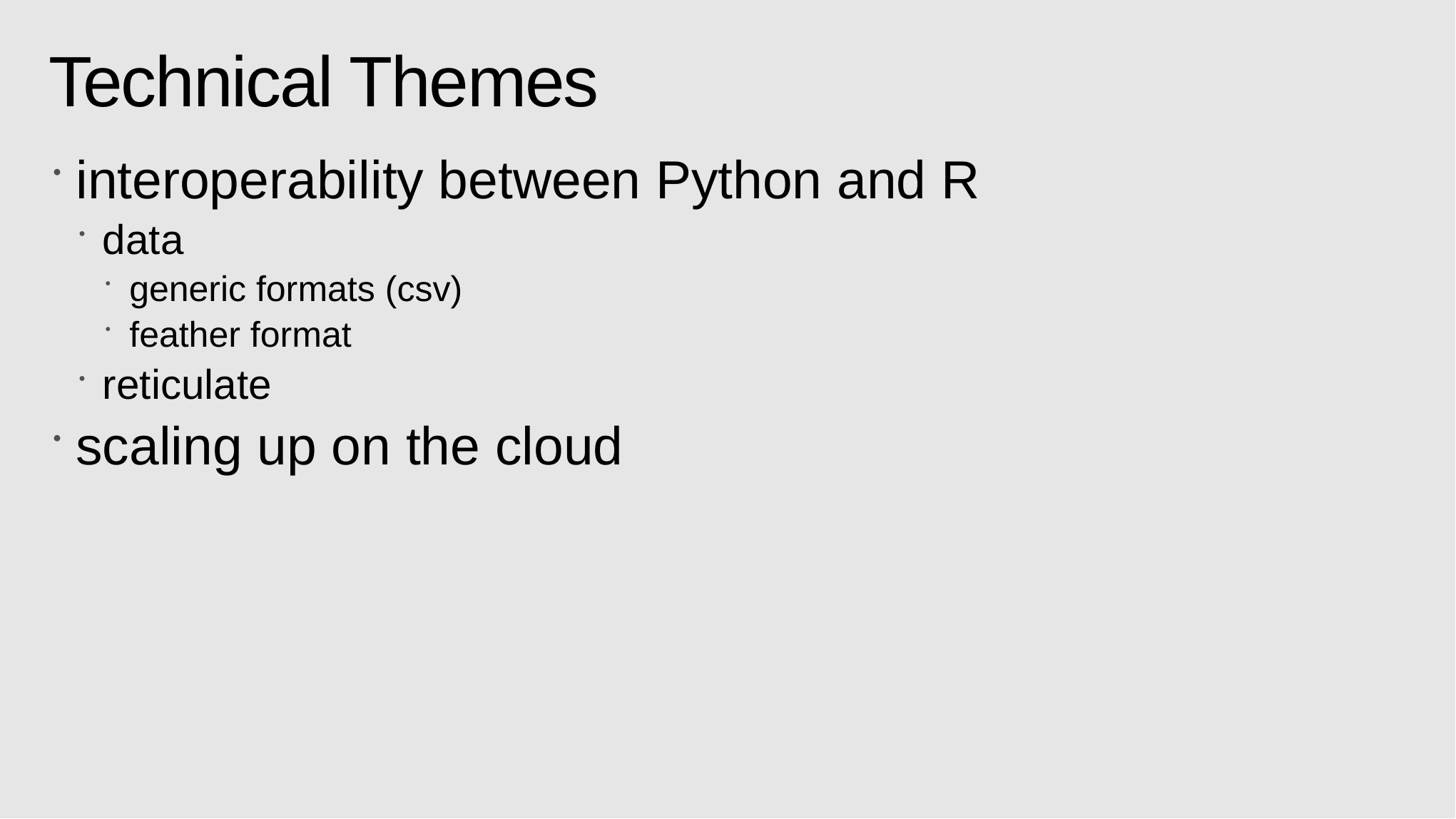

# Technical Themes
interoperability between Python and R
data
generic formats (csv)
feather format
reticulate
scaling up on the cloud